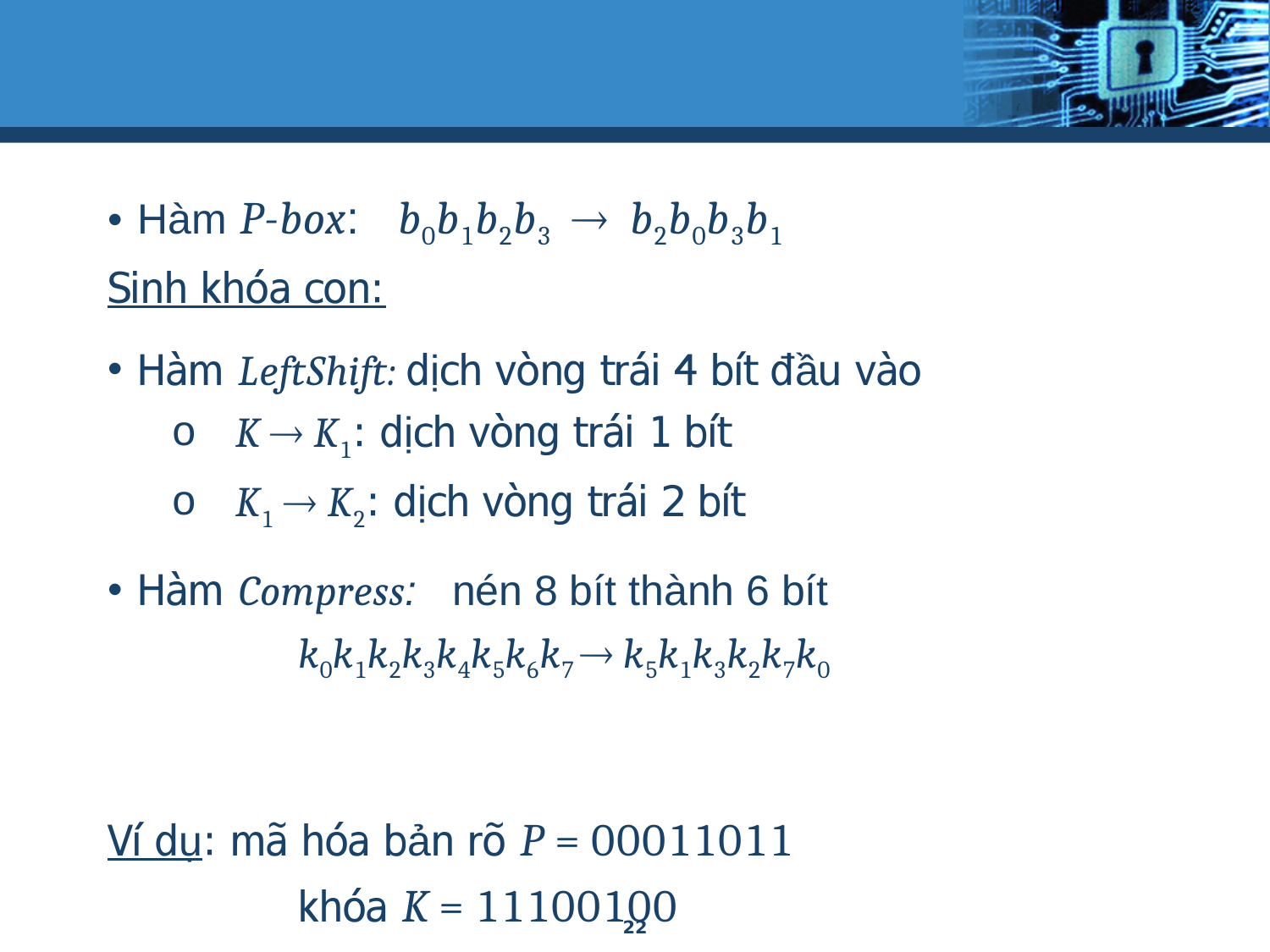

Hàm P-box:   b0b1b2b3  →  b2b0b3b1
Sinh khóa con:
Hàm LeftShift: dịch vòng trái 4 bít đầu vào
K → K1: dịch vòng trái 1 bít
K1 → K2: dịch vòng trái 2 bít
Hàm Compress:   nén 8 bít thành 6 bít
		k0k1k2k3k4k5k6k7 → k5k1k3k2k7k0

Ví dụ: mã hóa bản rõ P = 00011011
		khóa K = 11100100

22